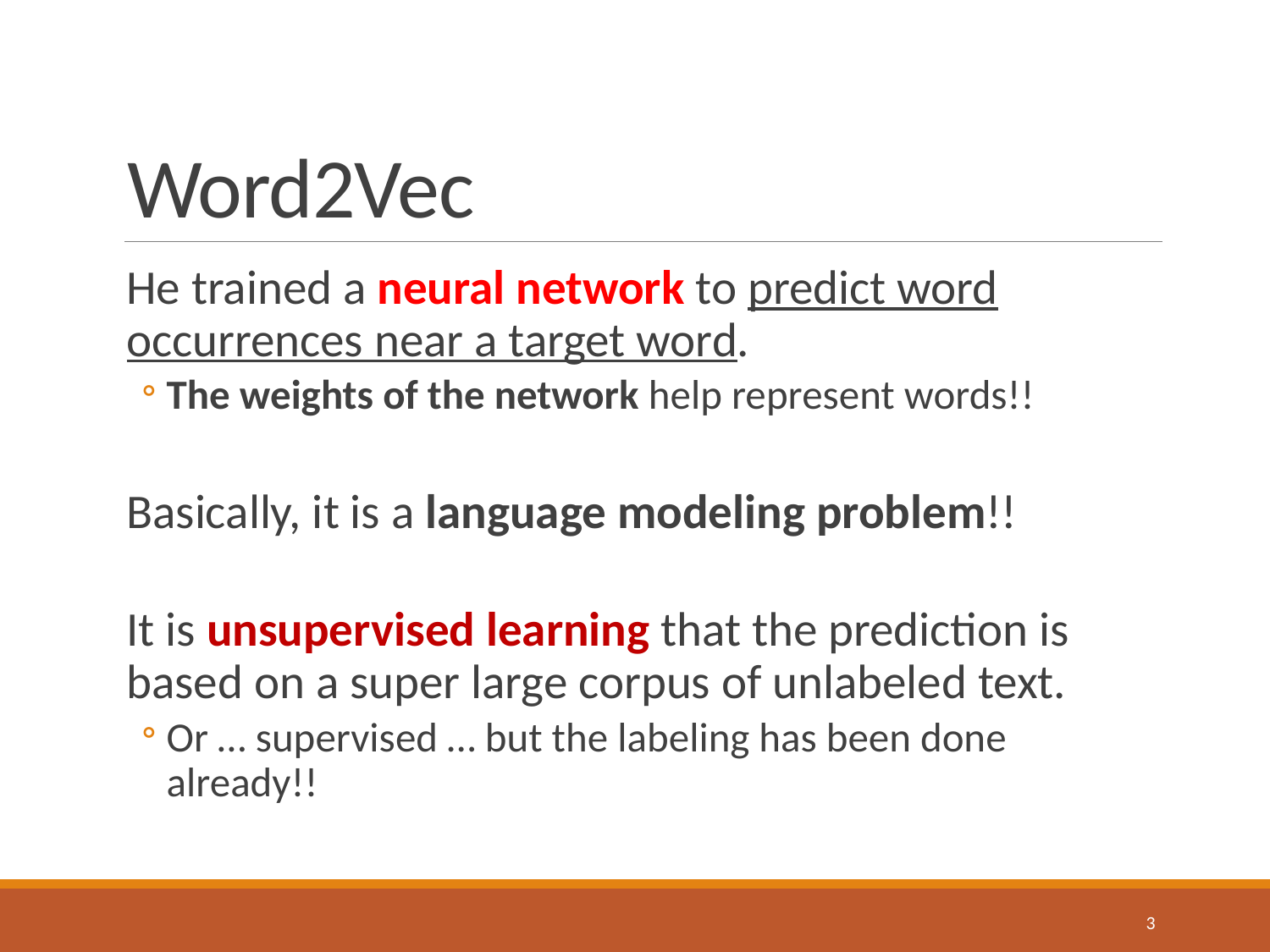

# Word2Vec
He trained a neural network to predict word occurrences near a target word.
The weights of the network help represent words!!

Basically, it is a language modeling problem!!

It is unsupervised learning that the prediction is based on a super large corpus of unlabeled text.
Or … supervised … but the labeling has been done already!!

3